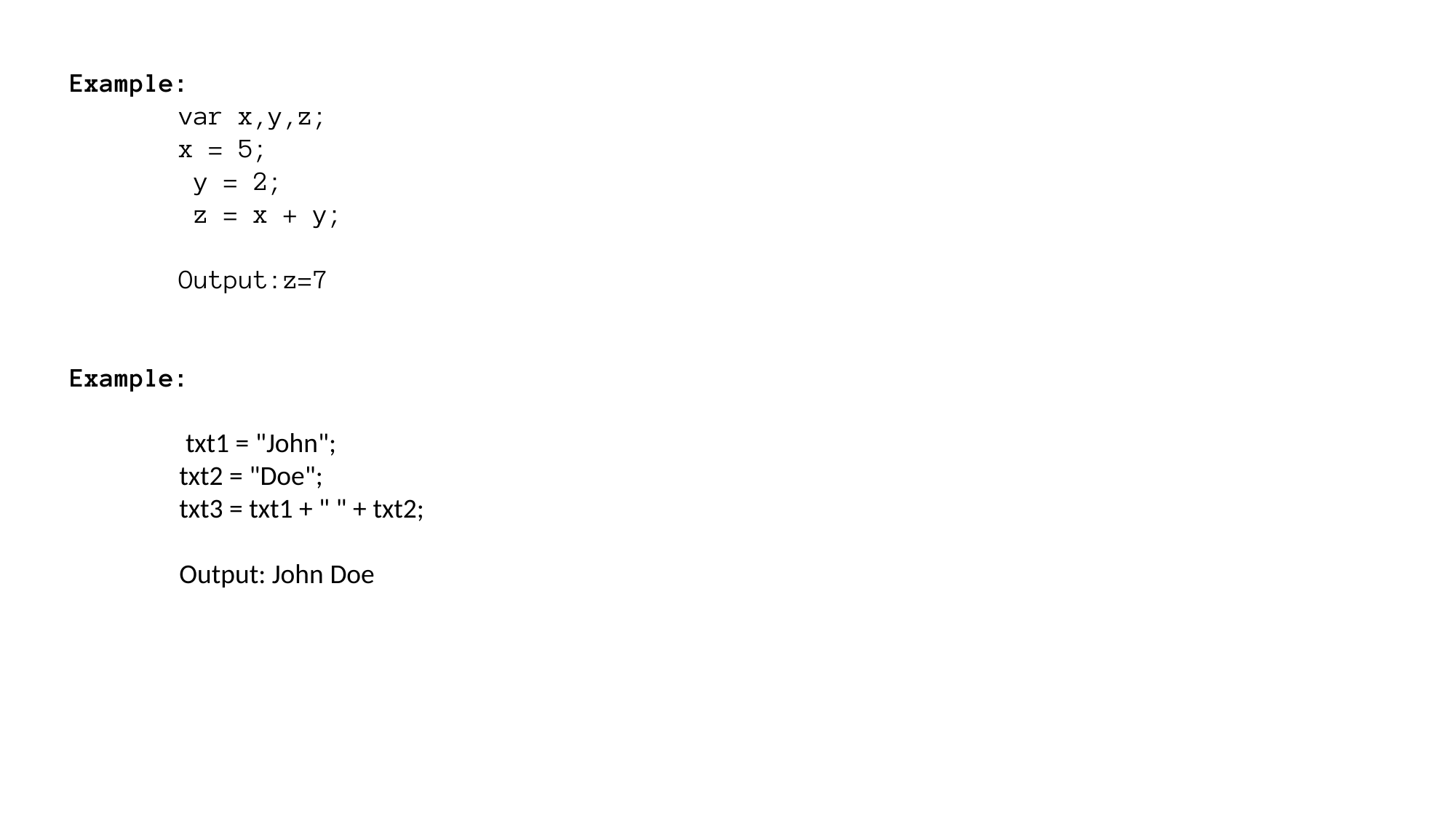

Example:
	var x,y,z;
	x = 5;
	 y = 2;
	 z = x + y;

	Output:z=7

Example:

	 txt1 = "John";
	txt2 = "Doe";
	txt3 = txt1 + " " + txt2;

	Output: John Doe